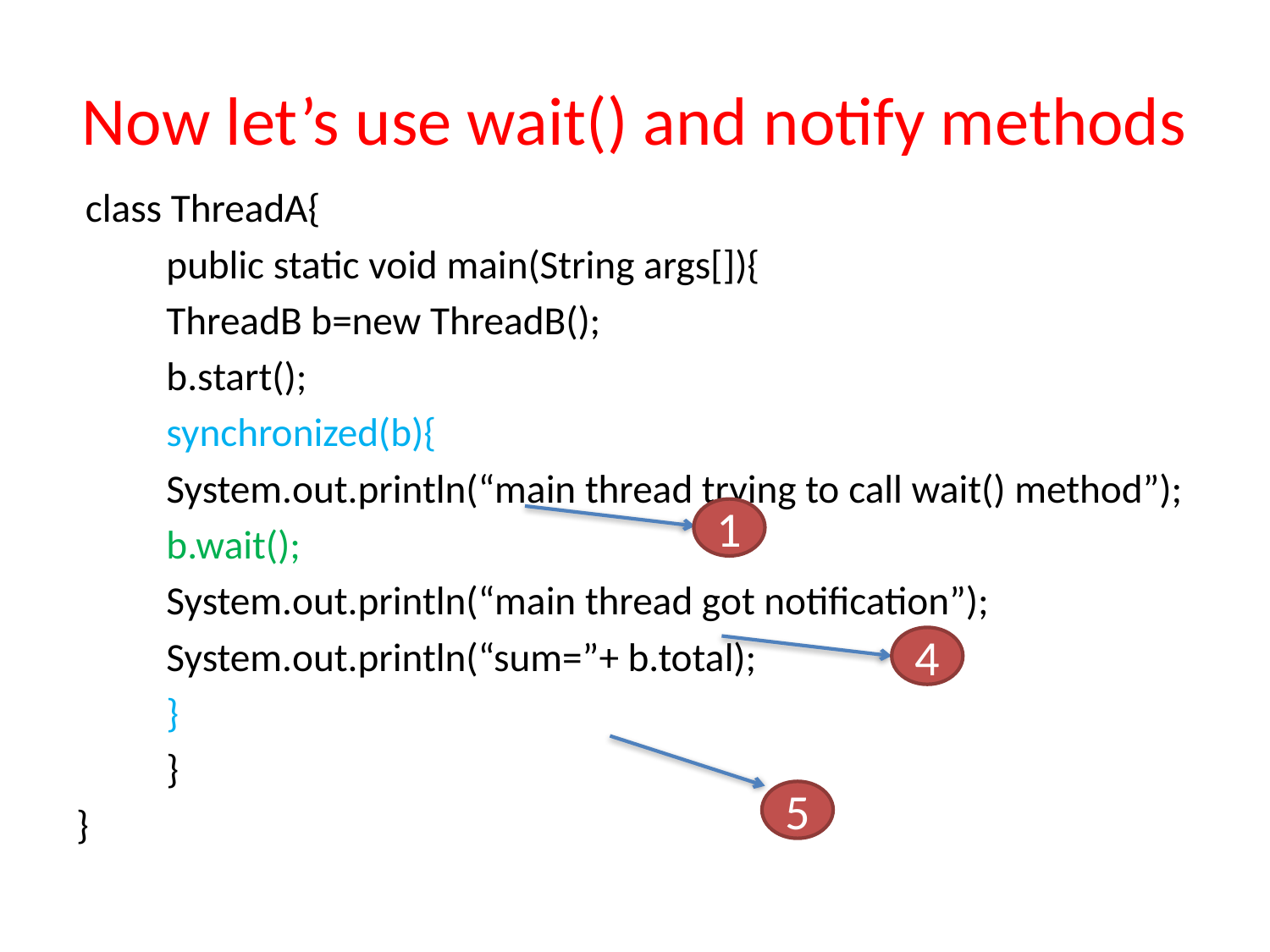

# Now let’s use wait() and notify methods
 class ThreadA{
	public static void main(String args[]){
		ThreadB b=new ThreadB();
		b.start();
		synchronized(b){
			System.out.println(“main thread trying to call wait() method”);
			b.wait();
			System.out.println(“main thread got notification”);
			System.out.println(“sum=”+ b.total);
		}
	}
}

1
4
5